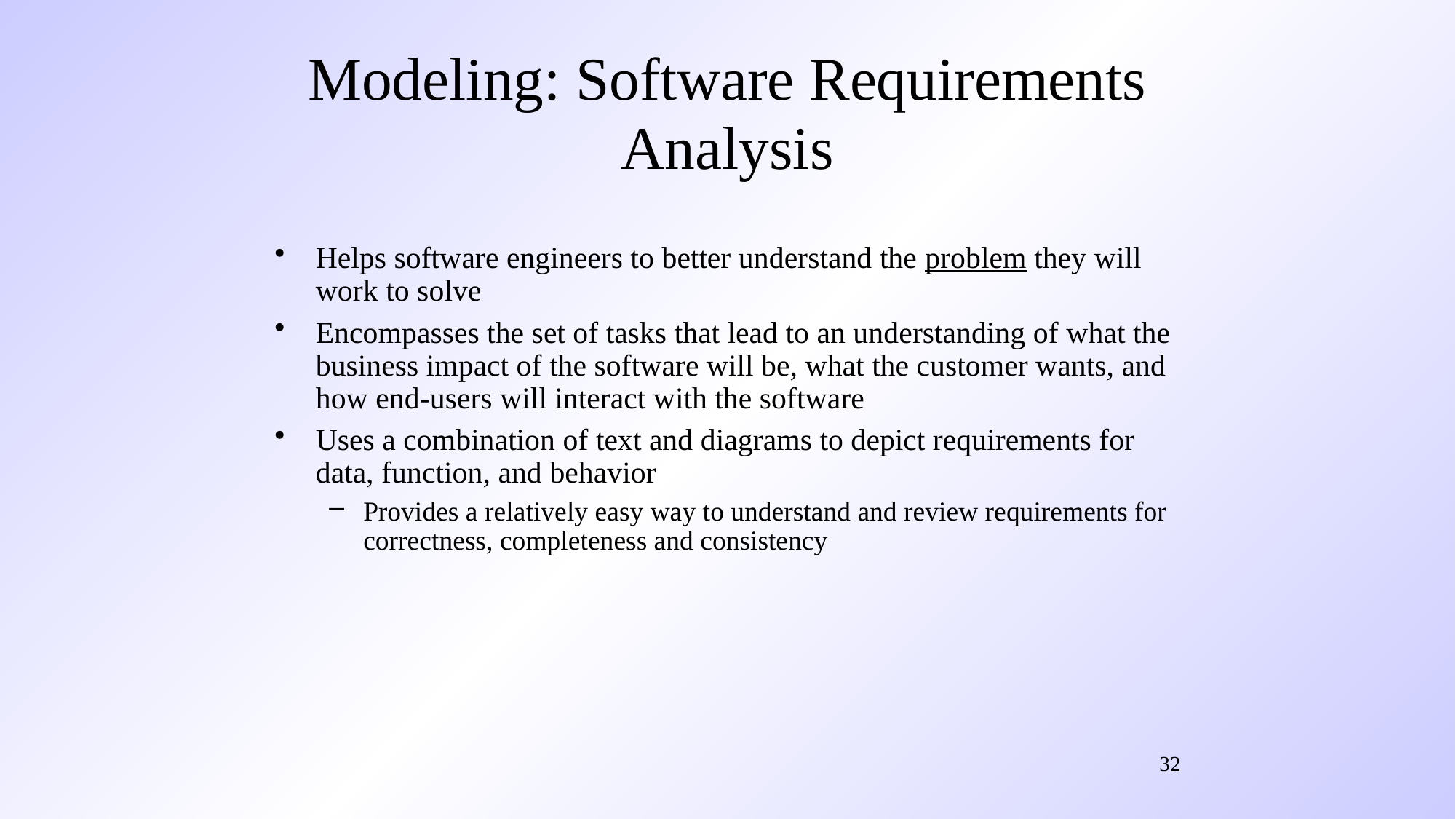

# Modeling: Software Requirements Analysis
Helps software engineers to better understand the problem they will work to solve
Encompasses the set of tasks that lead to an understanding of what the business impact of the software will be, what the customer wants, and how end-users will interact with the software
Uses a combination of text and diagrams to depict requirements for data, function, and behavior
Provides a relatively easy way to understand and review requirements for correctness, completeness and consistency

32